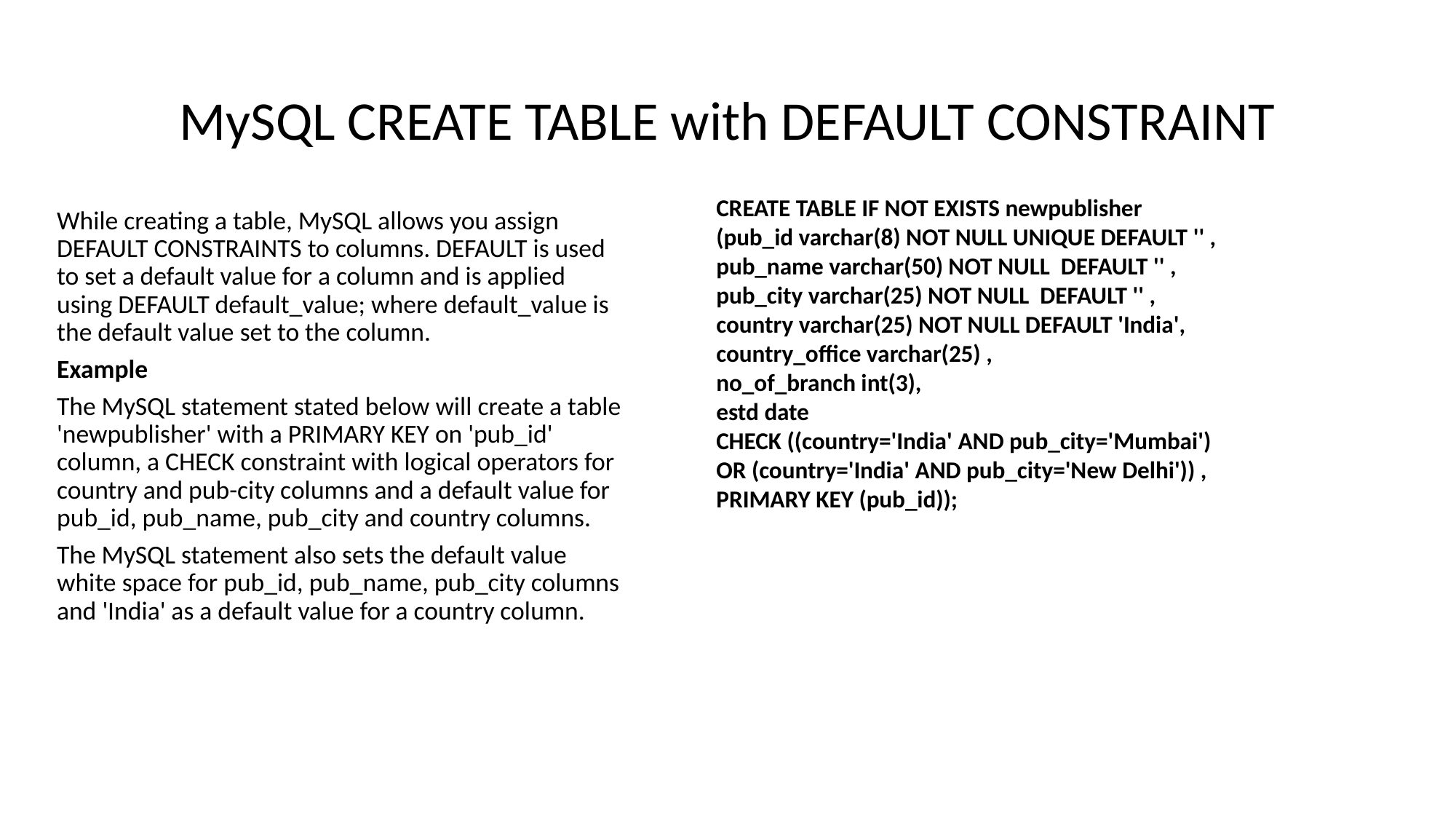

# MySQL CREATE TABLE with DEFAULT CONSTRAINT
CREATE TABLE IF NOT EXISTS newpublisher
(pub_id varchar(8) NOT NULL UNIQUE DEFAULT '' ,
pub_name varchar(50) NOT NULL  DEFAULT '' ,
pub_city varchar(25) NOT NULL  DEFAULT '' ,
country varchar(25) NOT NULL DEFAULT 'India',
country_office varchar(25) ,
no_of_branch int(3),
estd date
CHECK ((country='India' AND pub_city='Mumbai')
OR (country='India' AND pub_city='New Delhi')) ,
PRIMARY KEY (pub_id));
While creating a table, MySQL allows you assign DEFAULT CONSTRAINTS to columns. DEFAULT is used to set a default value for a column and is applied using DEFAULT default_value; where default_value is the default value set to the column.
Example
The MySQL statement stated below will create a table 'newpublisher' with a PRIMARY KEY on 'pub_id' column, a CHECK constraint with logical operators for country and pub-city columns and a default value for pub_id, pub_name, pub_city and country columns.
The MySQL statement also sets the default value white space for pub_id, pub_name, pub_city columns and 'India' as a default value for a country column.